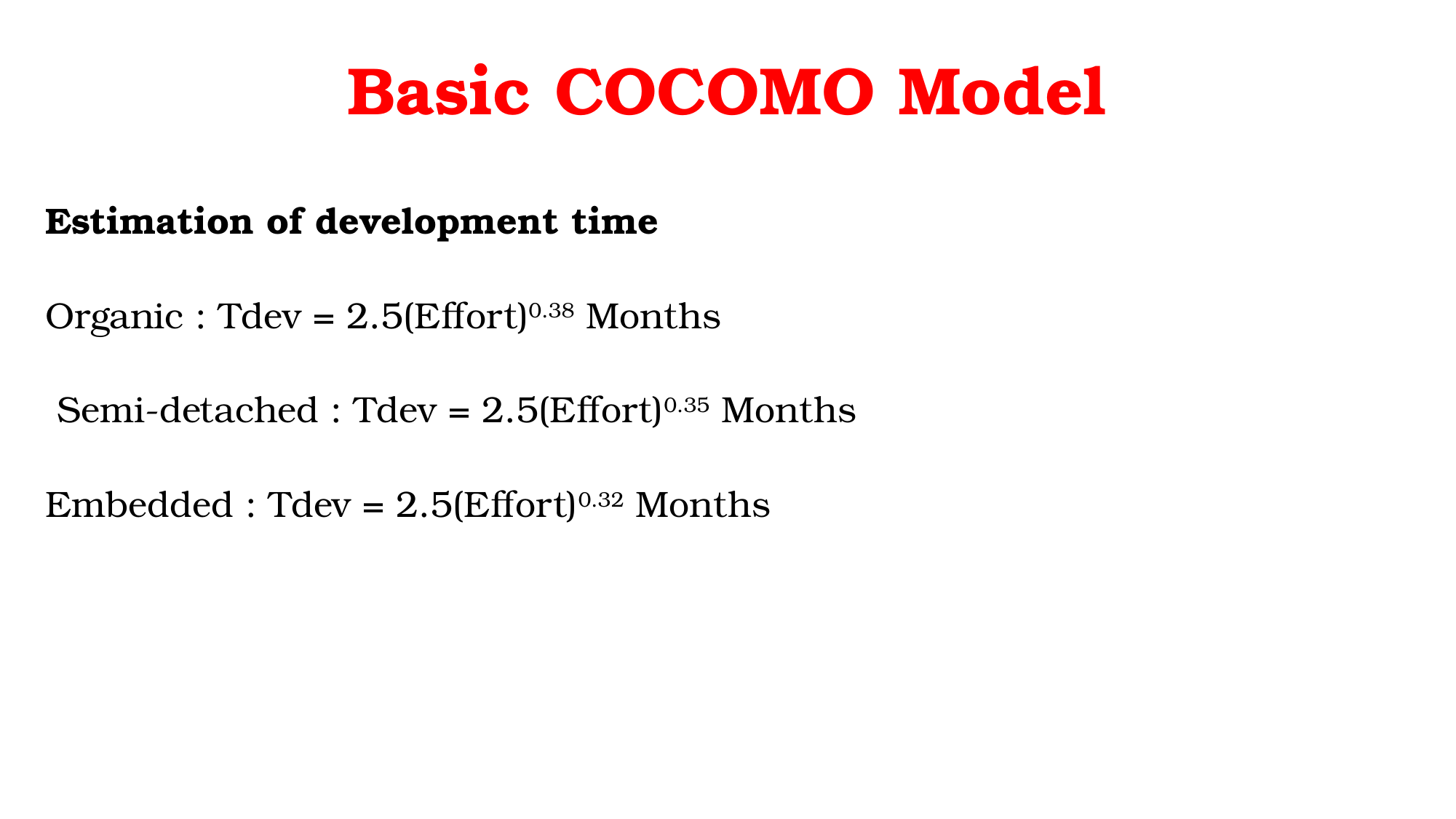

# Basic COCOMO Model
Estimation of development time
Organic : Tdev = 2.5(Effort)0.38 Months
 Semi-detached : Tdev = 2.5(Effort)0.35 Months
Embedded : Tdev = 2.5(Effort)0.32 Months